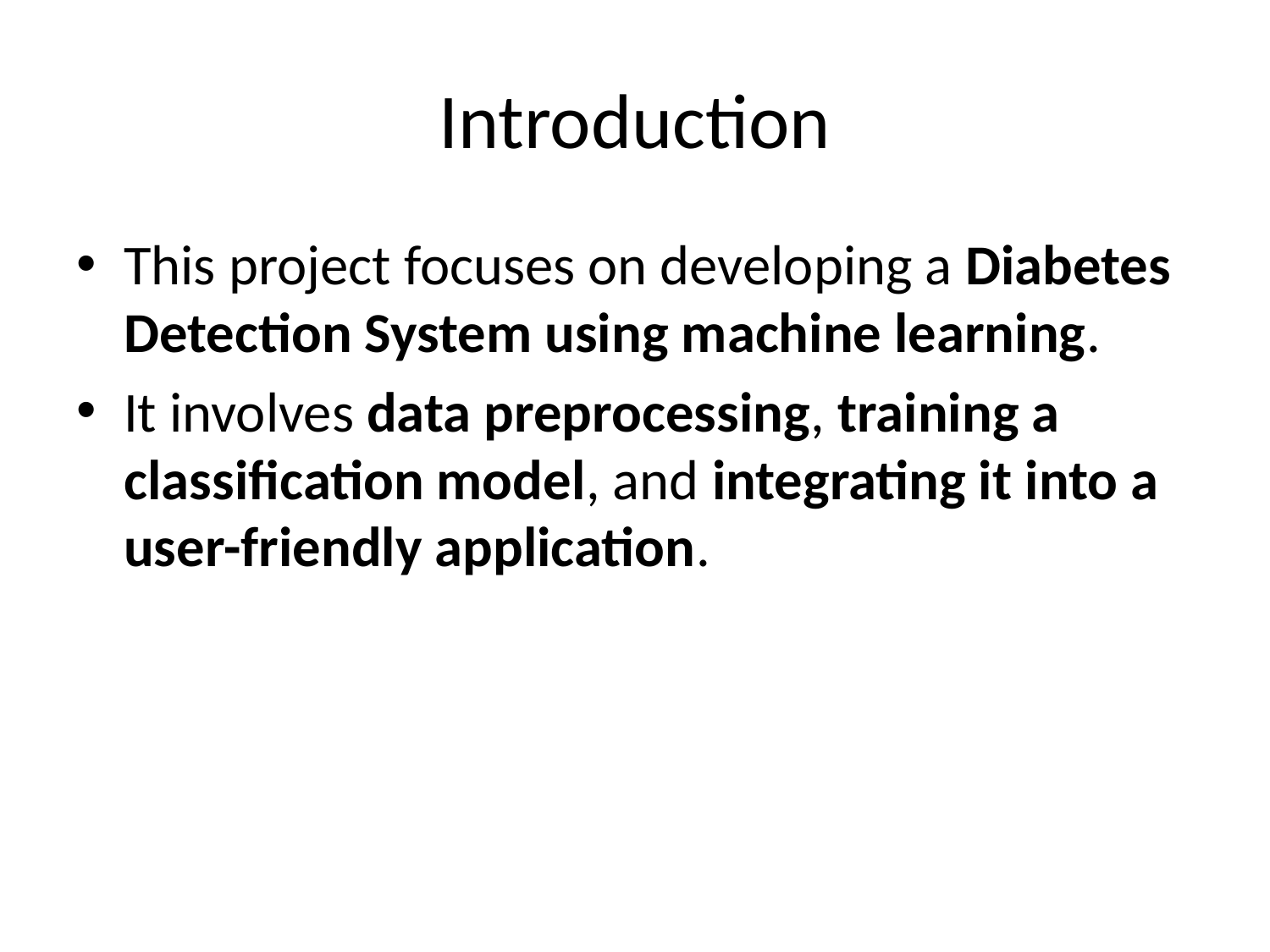

# Introduction
This project focuses on developing a Diabetes Detection System using machine learning.
It involves data preprocessing, training a classification model, and integrating it into a user-friendly application.